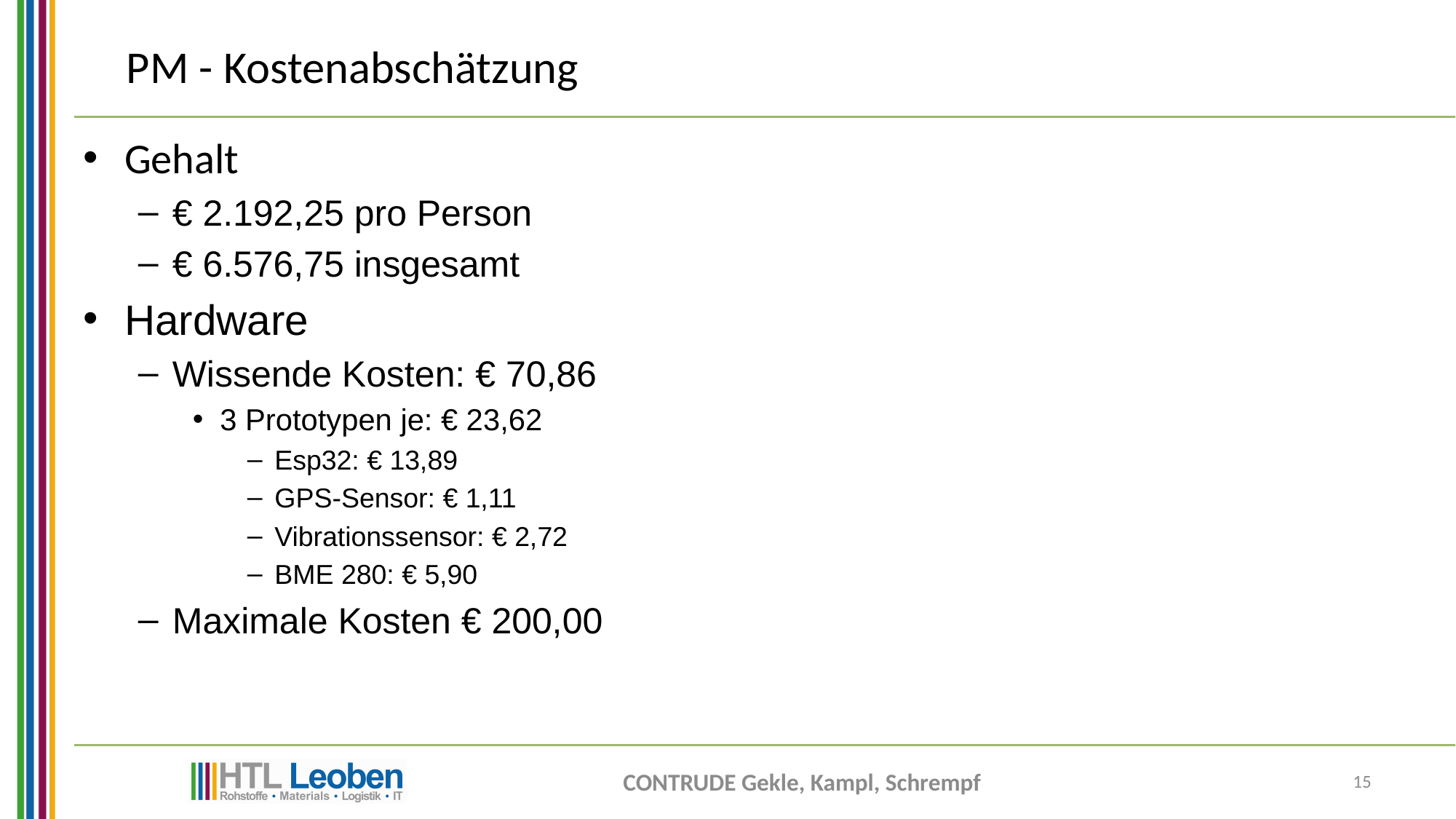

# PM - Kostenabschätzung
Gehalt
€ 2.192,25 pro Person
€ 6.576,75 insgesamt
Hardware
Wissende Kosten: € 70,86
3 Prototypen je: € 23,62
Esp32: € 13,89
GPS-Sensor: € 1,11
Vibrationssensor: € 2,72
BME 280: € 5,90
Maximale Kosten € 200,00

CONTRUDE Gekle, Kampl, Schrempf
15